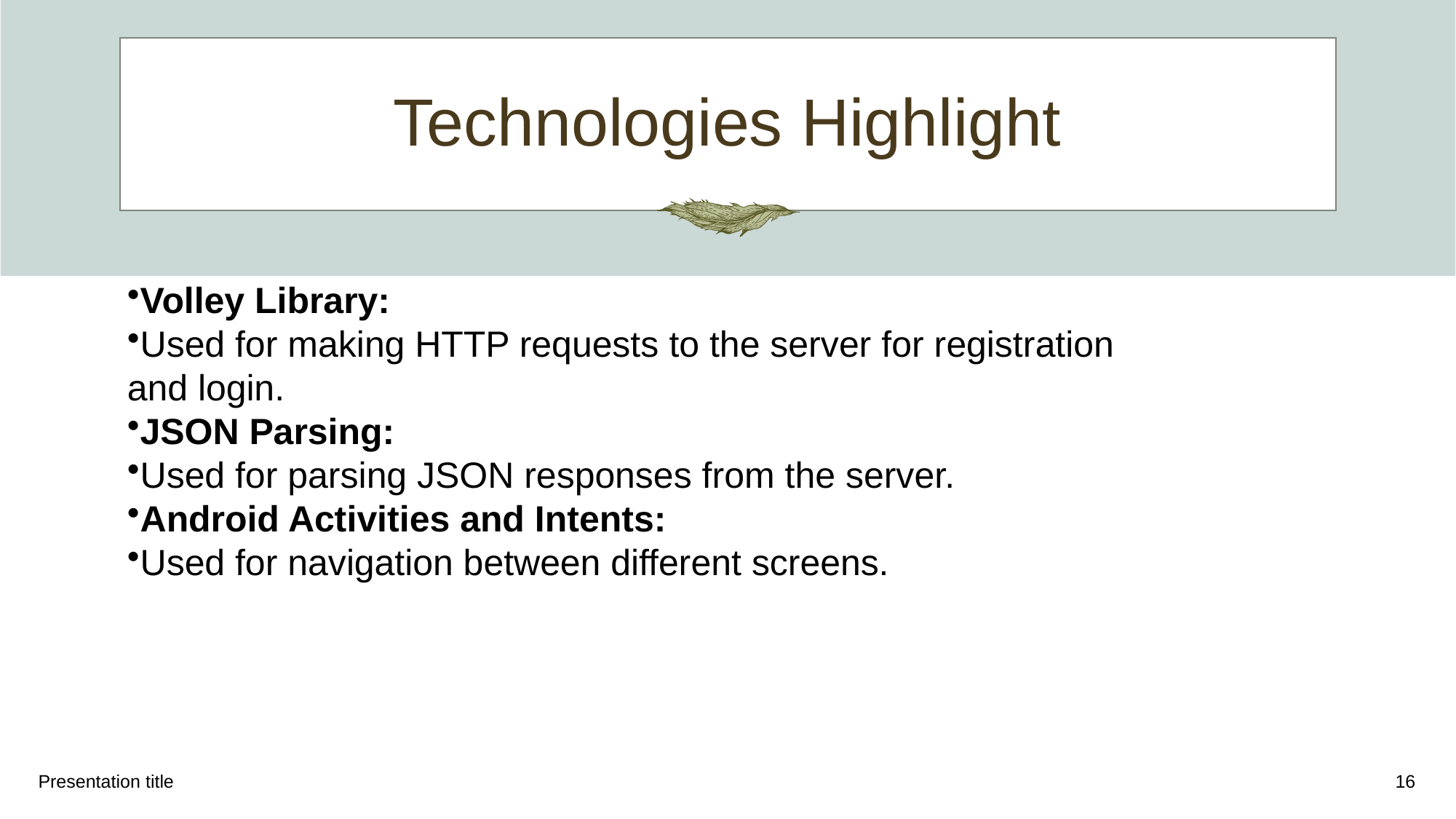

# Technologies Highlight
Volley Library:
Used for making HTTP requests to the server for registration and login.
JSON Parsing:
Used for parsing JSON responses from the server.
Android Activities and Intents:
Used for navigation between different screens.

Presentation title
16